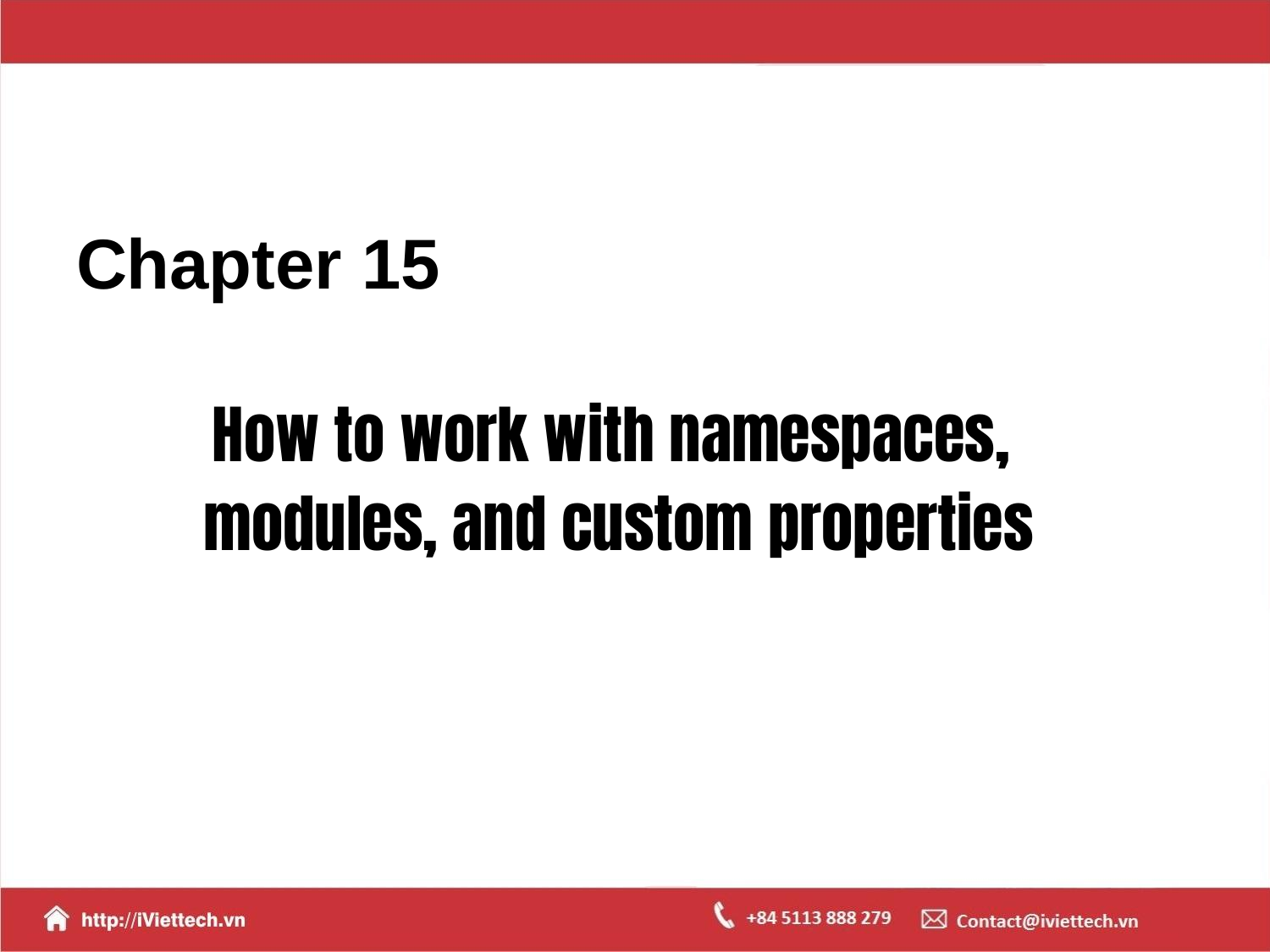

# Chapter 15
How to work with namespaces,
modules, and custom properties